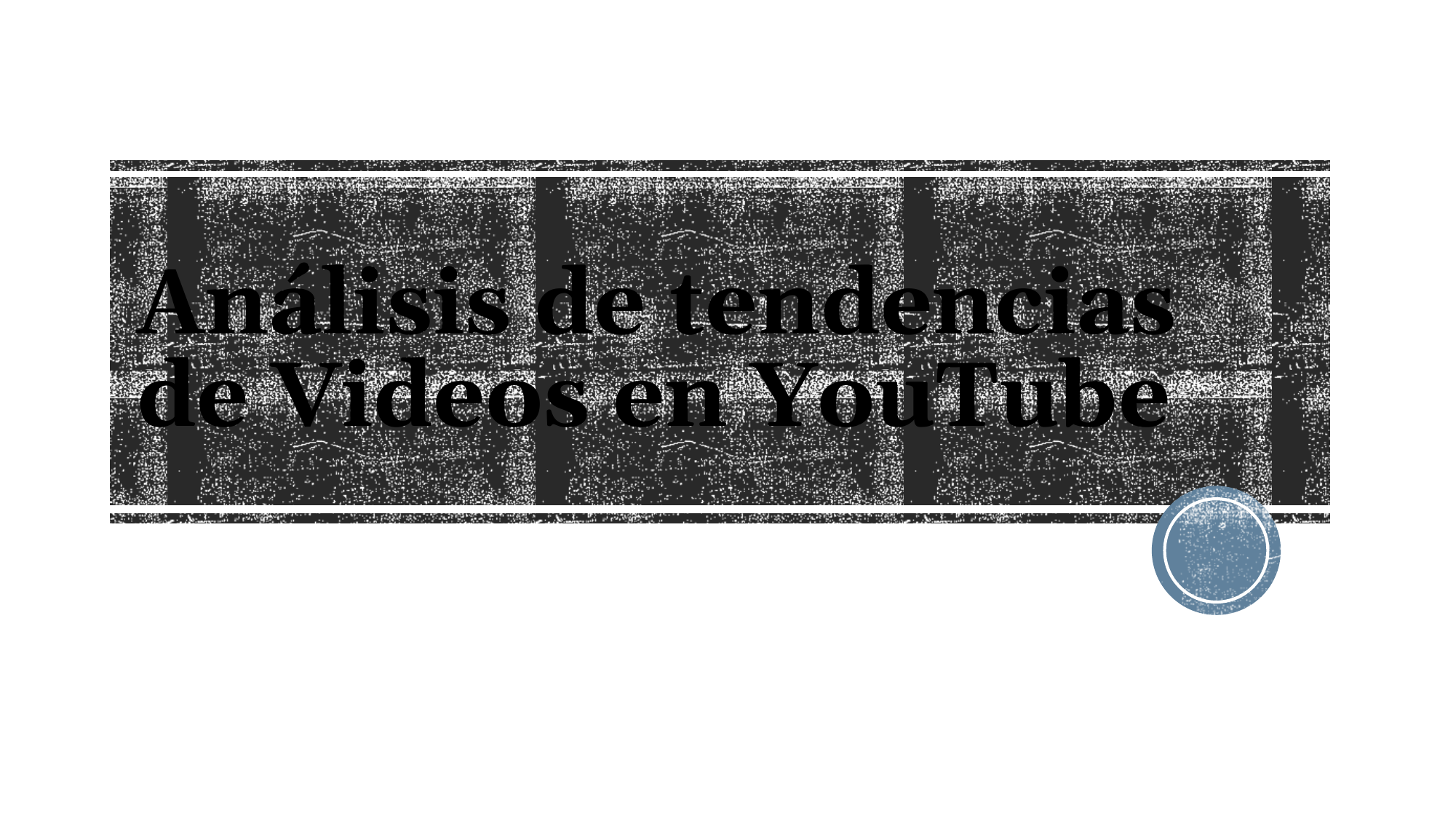

# Análisis de tendencias de Videos en YouTube